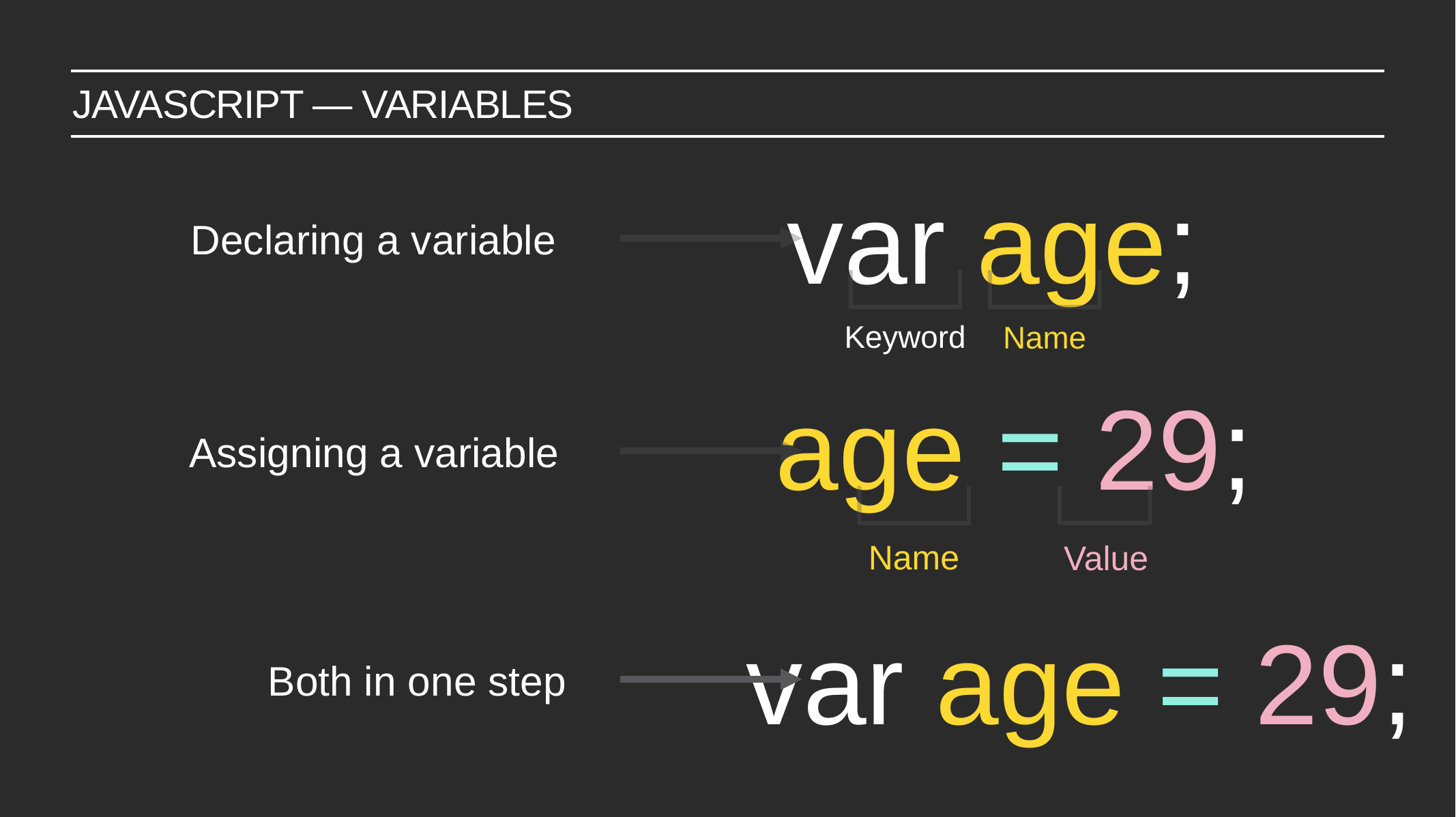

javascript — variables

var age;
Declaring a variable

Keyword
Name
age = 29;
Assigning a variable

Name
Value
var age = 29;
Both in one step